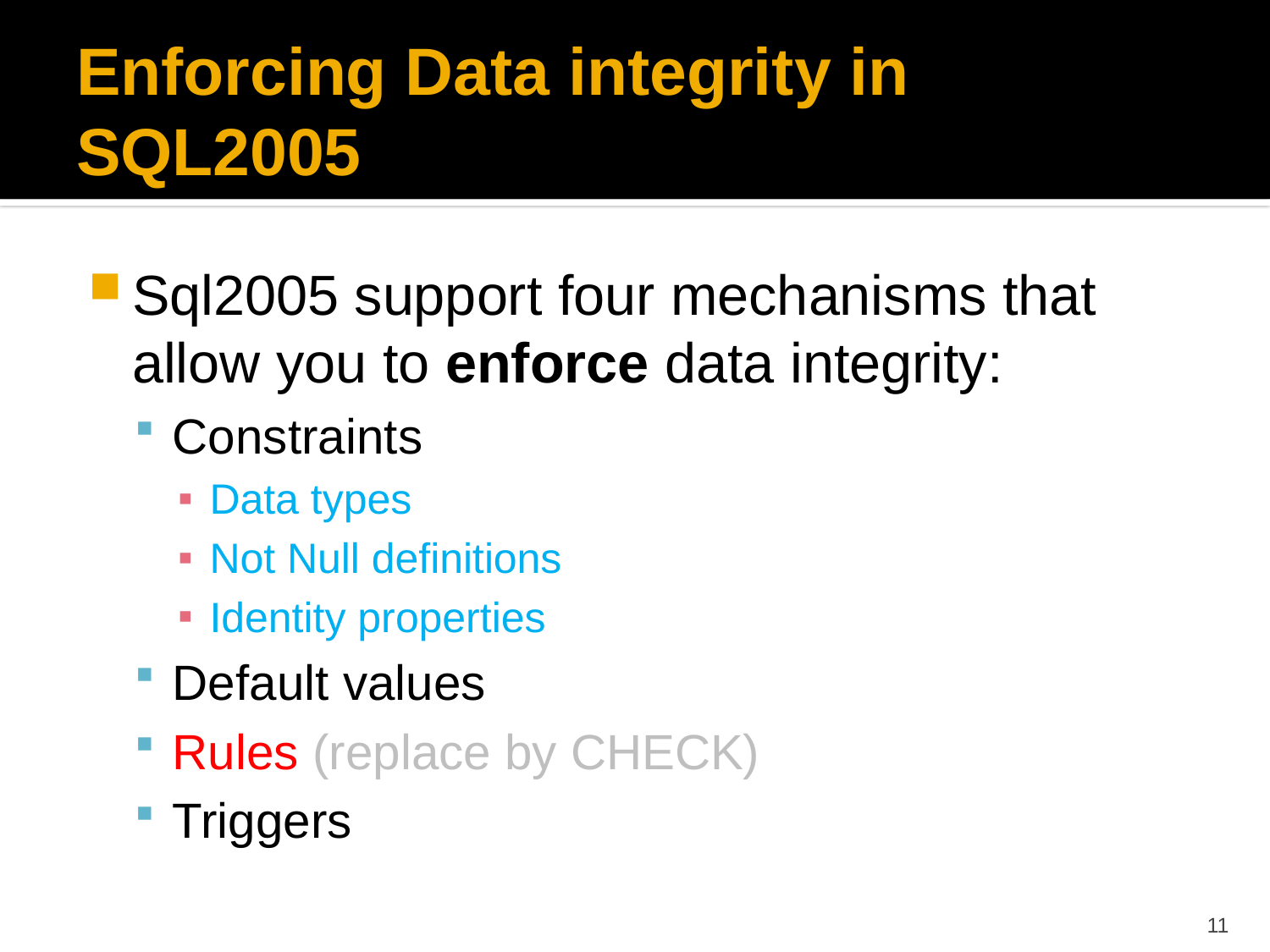

# Enforcing Data integrity in SQL2005
Sql2005 support four mechanisms that allow you to enforce data integrity:
Constraints
Data types
Not Null definitions
Identity properties
Default values
Rules (replace by CHECK)
Triggers
11